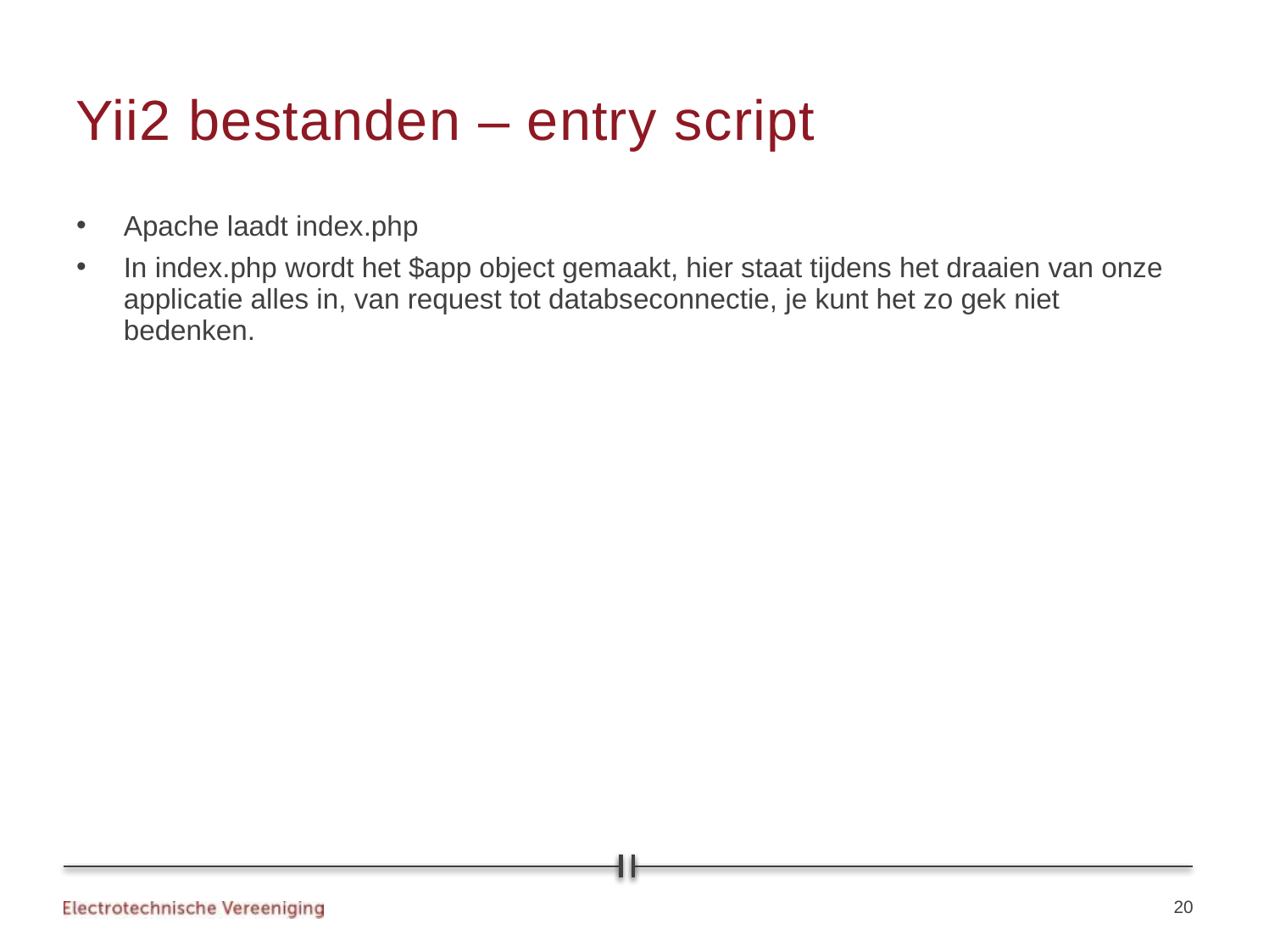

# Yii2 bestanden – entry script
Apache laadt index.php
In index.php wordt het $app object gemaakt, hier staat tijdens het draaien van onze applicatie alles in, van request tot databseconnectie, je kunt het zo gek niet bedenken.
20